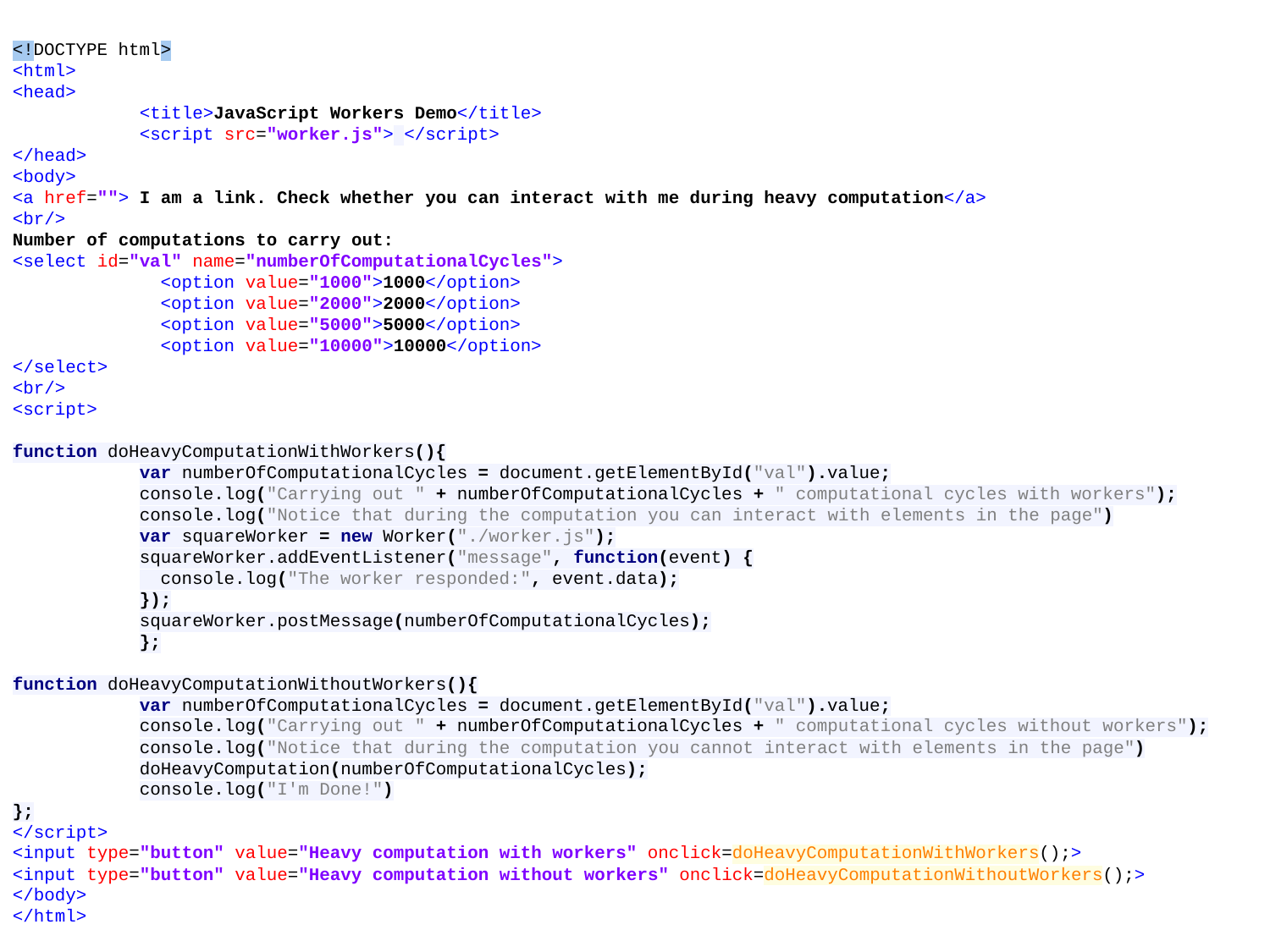

<!DOCTYPE html>
<html>
<head>
	<title>JavaScript Workers Demo</title>
	<script src="worker.js"> </script>
</head>
<body>
<a href=""> I am a link. Check whether you can interact with me during heavy computation</a>
<br/>
Number of computations to carry out:
<select id="val" name="numberOfComputationalCycles">
	  <option value="1000">1000</option>
	  <option value="2000">2000</option>
	  <option value="5000">5000</option>
	  <option value="10000">10000</option>
</select>
<br/>
<script>

function doHeavyComputationWithWorkers(){
	var numberOfComputationalCycles = document.getElementById("val").value;
	console.log("Carrying out " + numberOfComputationalCycles + " computational cycles with workers");
	console.log("Notice that during the computation you can interact with elements in the page")
	var squareWorker = new Worker("./worker.js");
	squareWorker.addEventListener("message", function(event) {
	  console.log("The worker responded:", event.data);
	});
	squareWorker.postMessage(numberOfComputationalCycles);
	};

function doHeavyComputationWithoutWorkers(){
	var numberOfComputationalCycles = document.getElementById("val").value;
	console.log("Carrying out " + numberOfComputationalCycles + " computational cycles without workers");
	console.log("Notice that during the computation you cannot interact with elements in the page")
	doHeavyComputation(numberOfComputationalCycles);
	console.log("I'm Done!")
};
</script>
<input type="button" value="Heavy computation with workers" onclick=doHeavyComputationWithWorkers();>
<input type="button" value="Heavy computation without workers" onclick=doHeavyComputationWithoutWorkers();>
</body>
</html>